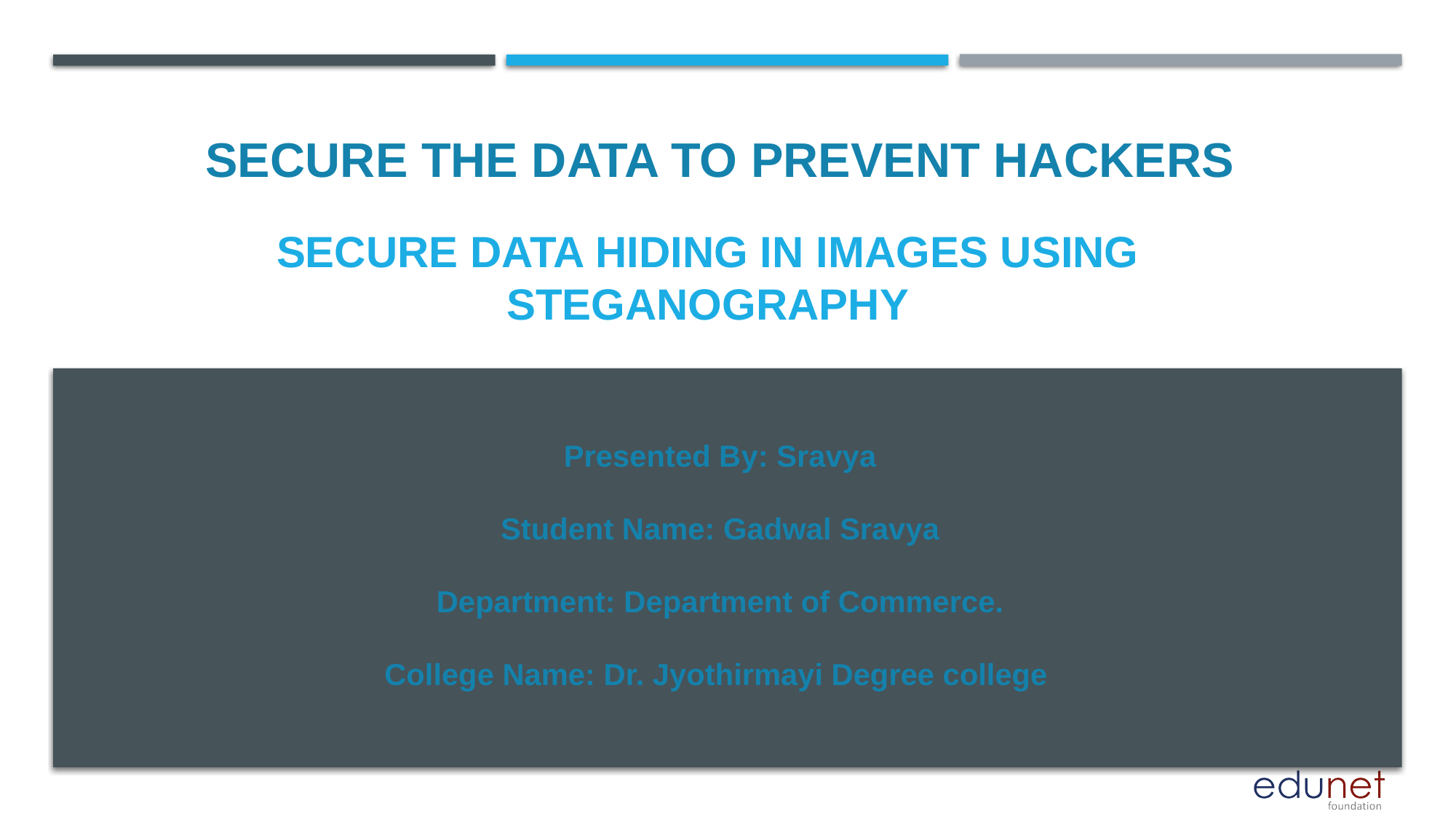

SECURE THE DATA TO PREVENT HACKERS
# SECURE DATA HIDING IN IMAGES USING STEGAnOGRAPHY
Presented By: Sravya
Student Name: Gadwal Sravya
Department: Department of Commerce.
College Name: Dr. Jyothirmayi Degree college